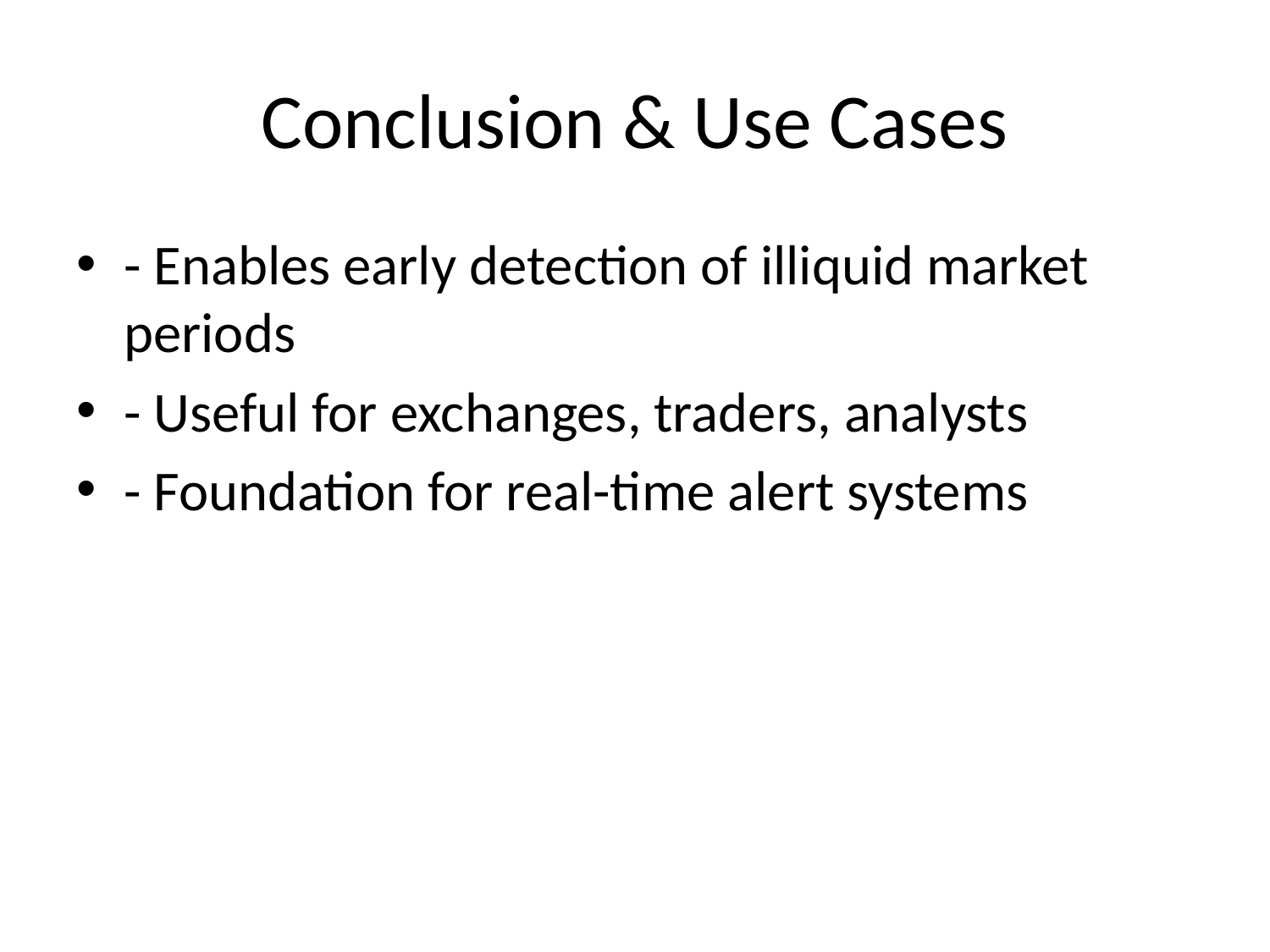

# Conclusion & Use Cases
- Enables early detection of illiquid market periods
- Useful for exchanges, traders, analysts
- Foundation for real-time alert systems